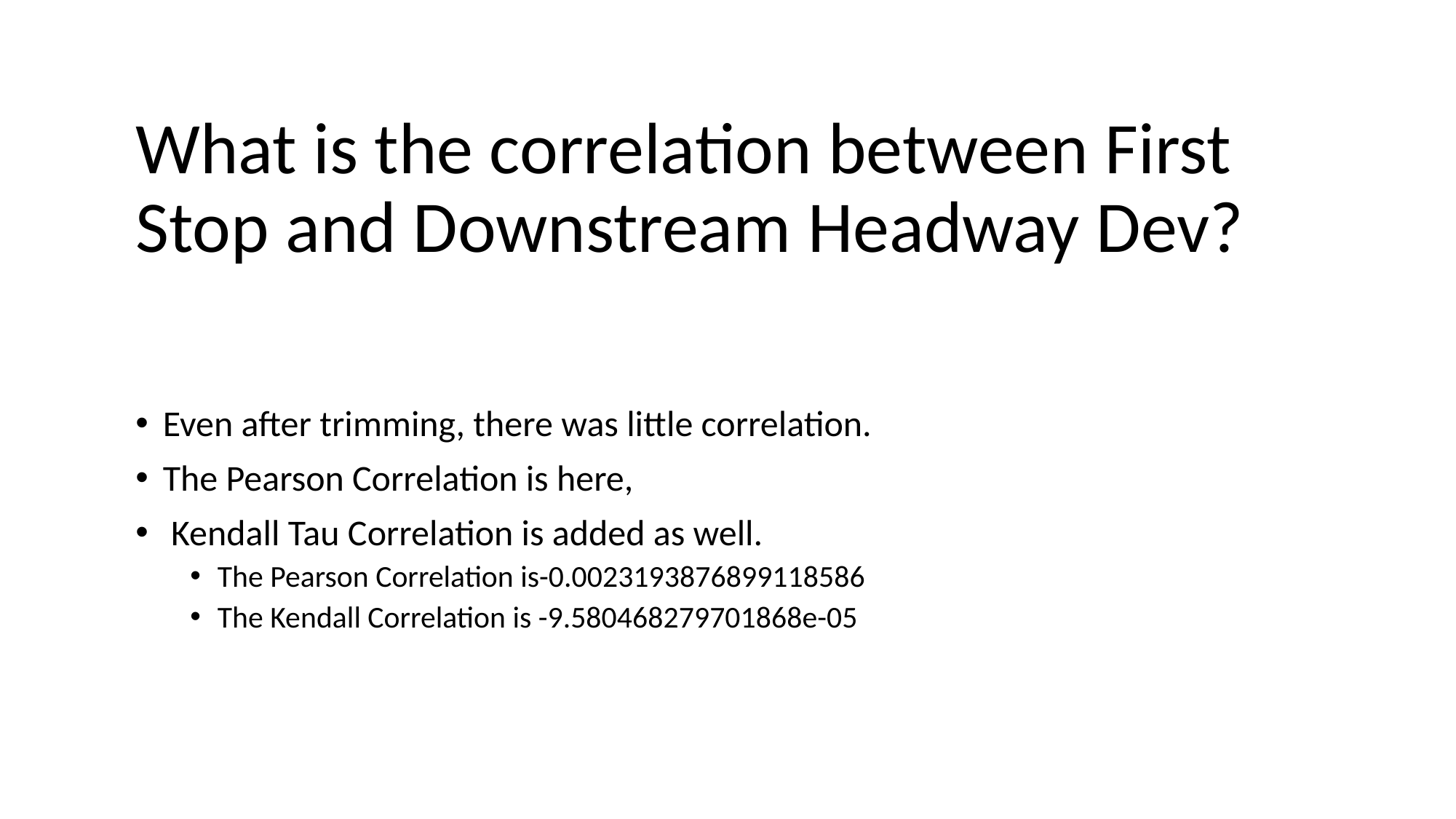

# What is the correlation between First Stop and Downstream Headway Dev?
Even after trimming, there was little correlation.
The Pearson Correlation is here,
 Kendall Tau Correlation is added as well.
The Pearson Correlation is-0.0023193876899118586
The Kendall Correlation is -9.580468279701868e-05